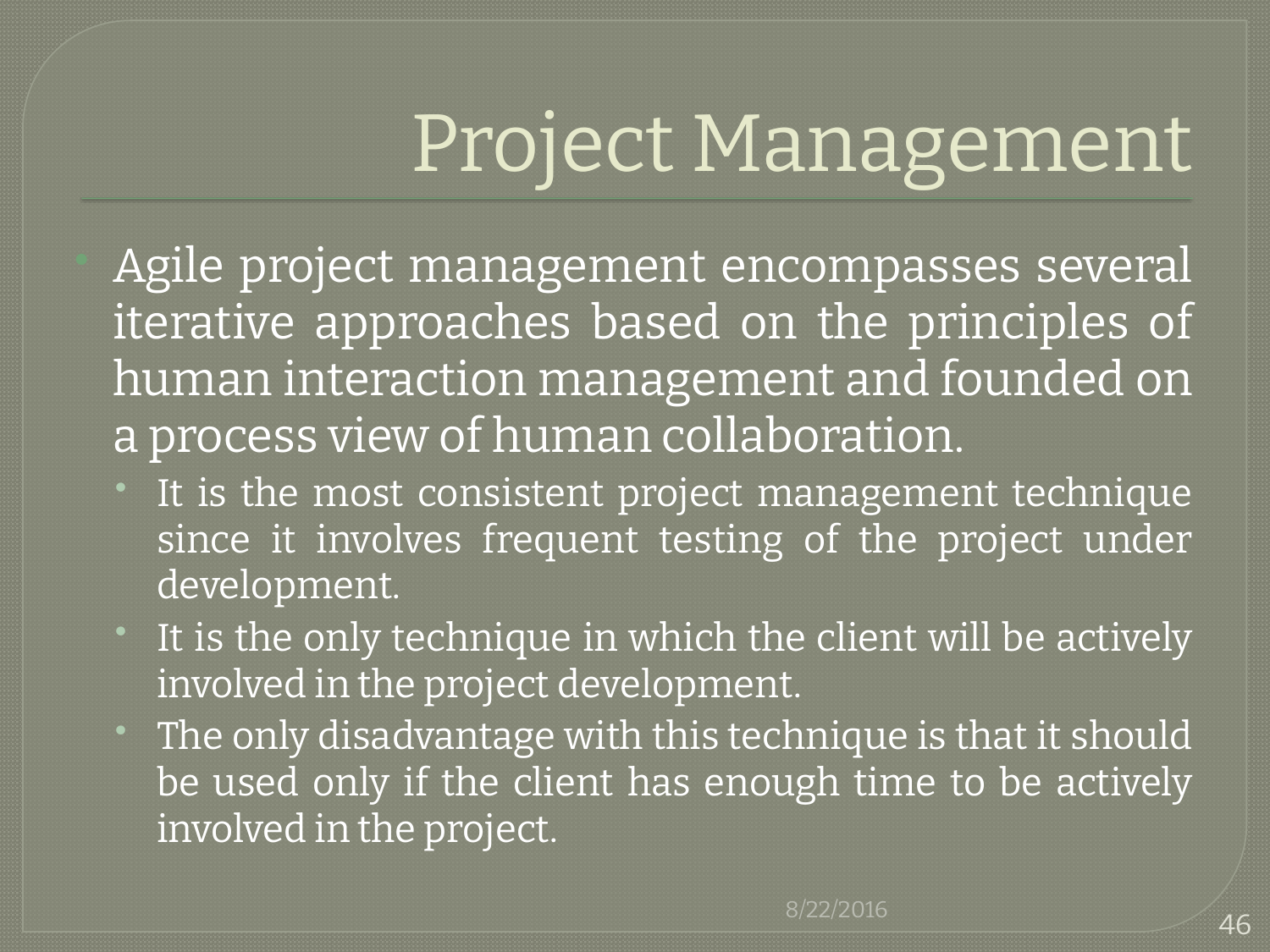

# Project Management
Agile project management encompasses several iterative approaches based on the principles of human interaction management and founded on a process view of human collaboration.
It is the most consistent project management technique since it involves frequent testing of the project under development.
It is the only technique in which the client will be actively involved in the project development.
The only disadvantage with this technique is that it should be used only if the client has enough time to be actively involved in the project.

8/22/2016
46